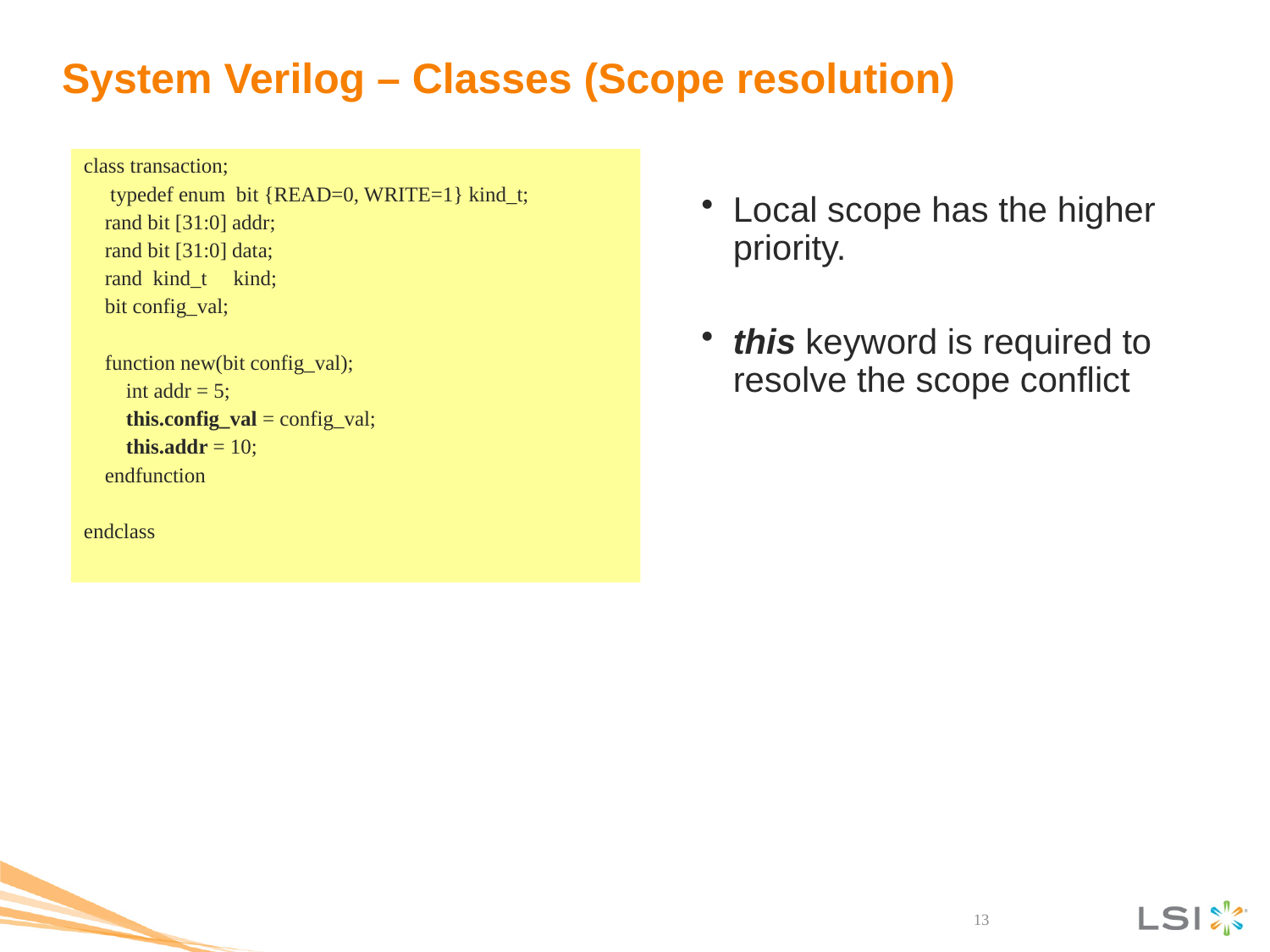

# System Verilog – Classes (Scope resolution)

Local scope has the higher priority.

this keyword is required to resolve the scope conflict

class transaction;
     typedef enum  bit {READ=0, WRITE=1} kind_t;
    rand bit [31:0] addr;
    rand bit [31:0] data;
    rand  kind_t     kind;
    bit config_val;

    function new(bit config_val);
        int addr = 5;
        this.config_val = config_val;
        this.addr = 10;
    endfunction

endclass